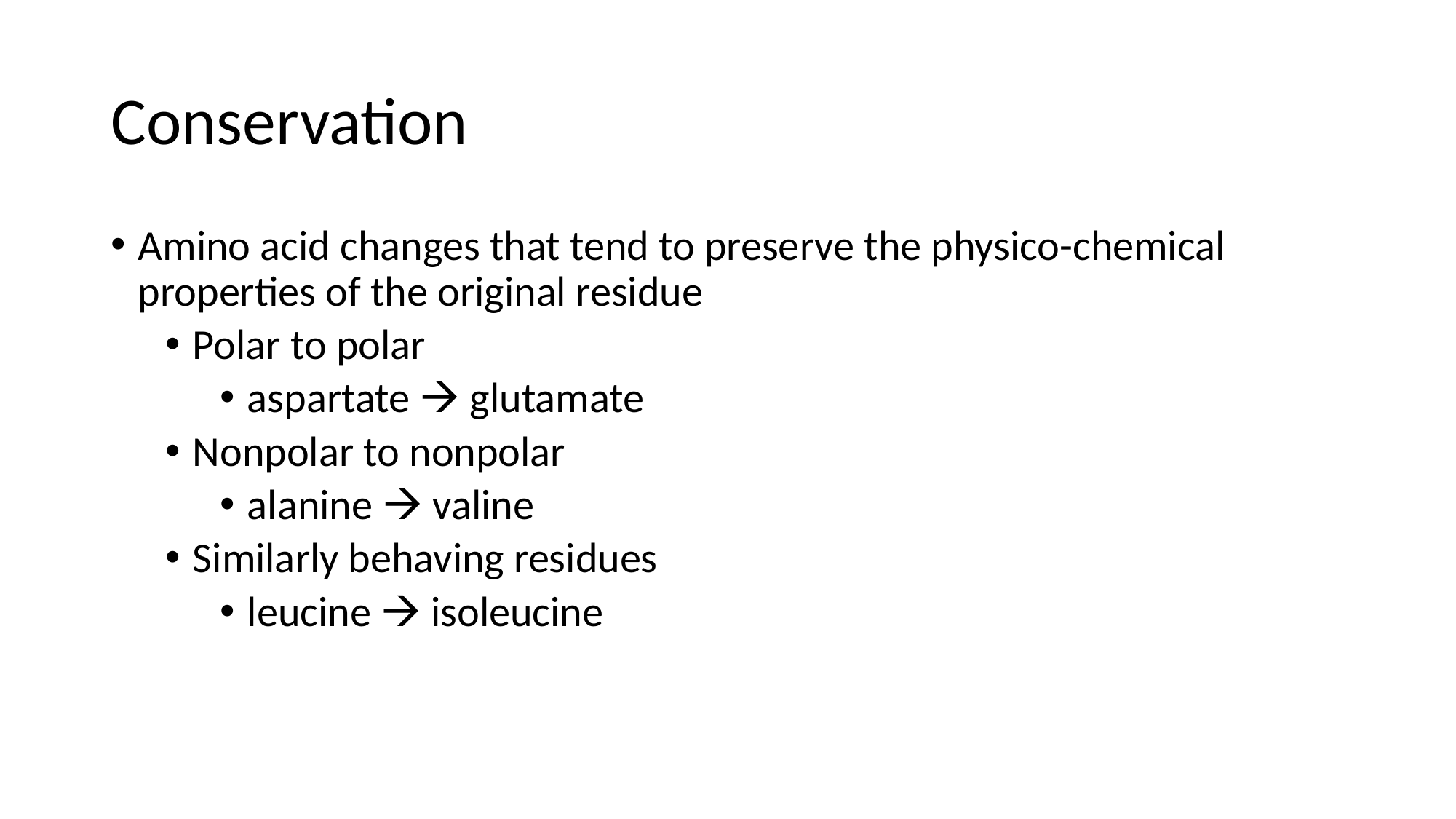

Conservation
Amino acid changes that tend to preserve the physico-chemical properties of the original residue
Polar to polar
aspartate 🡪 glutamate
Nonpolar to nonpolar
alanine 🡪 valine
Similarly behaving residues
leucine 🡪 isoleucine